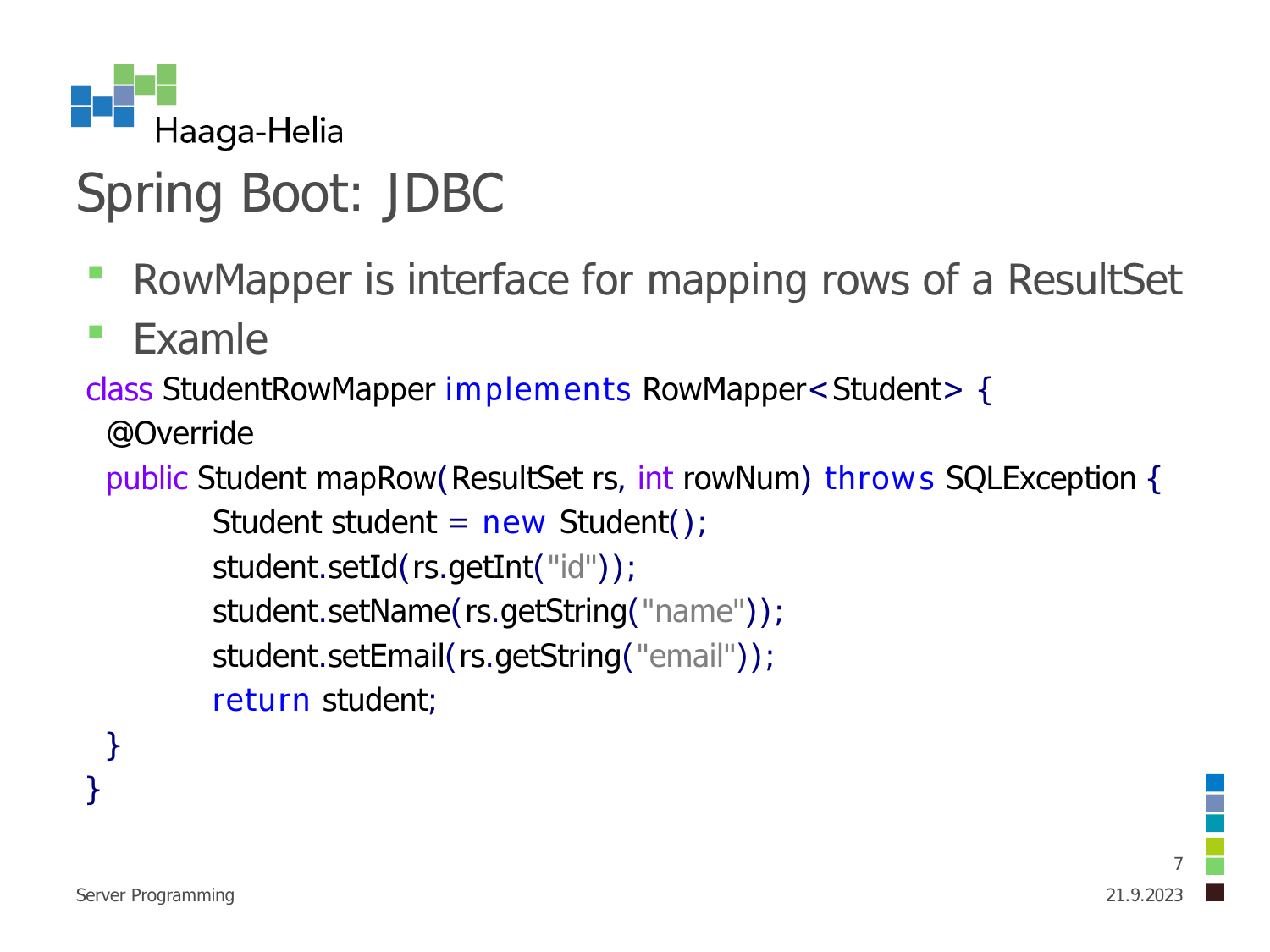

# Spring Boot: JDBC
RowMapper is interface for mapping rows of a ResultSet
Examle
class StudentRowMapper implements RowMapper<Student> {
  @Override
  public Student mapRow(ResultSet rs, int rowNum) throws SQLException {
	Student student = new Student();
	student.setId(rs.getInt("id"));
	student.setName(rs.getString("name"));
	student.setEmail(rs.getString("email"));
	return student;
  }
}
7
Server Programming
21.9.2023